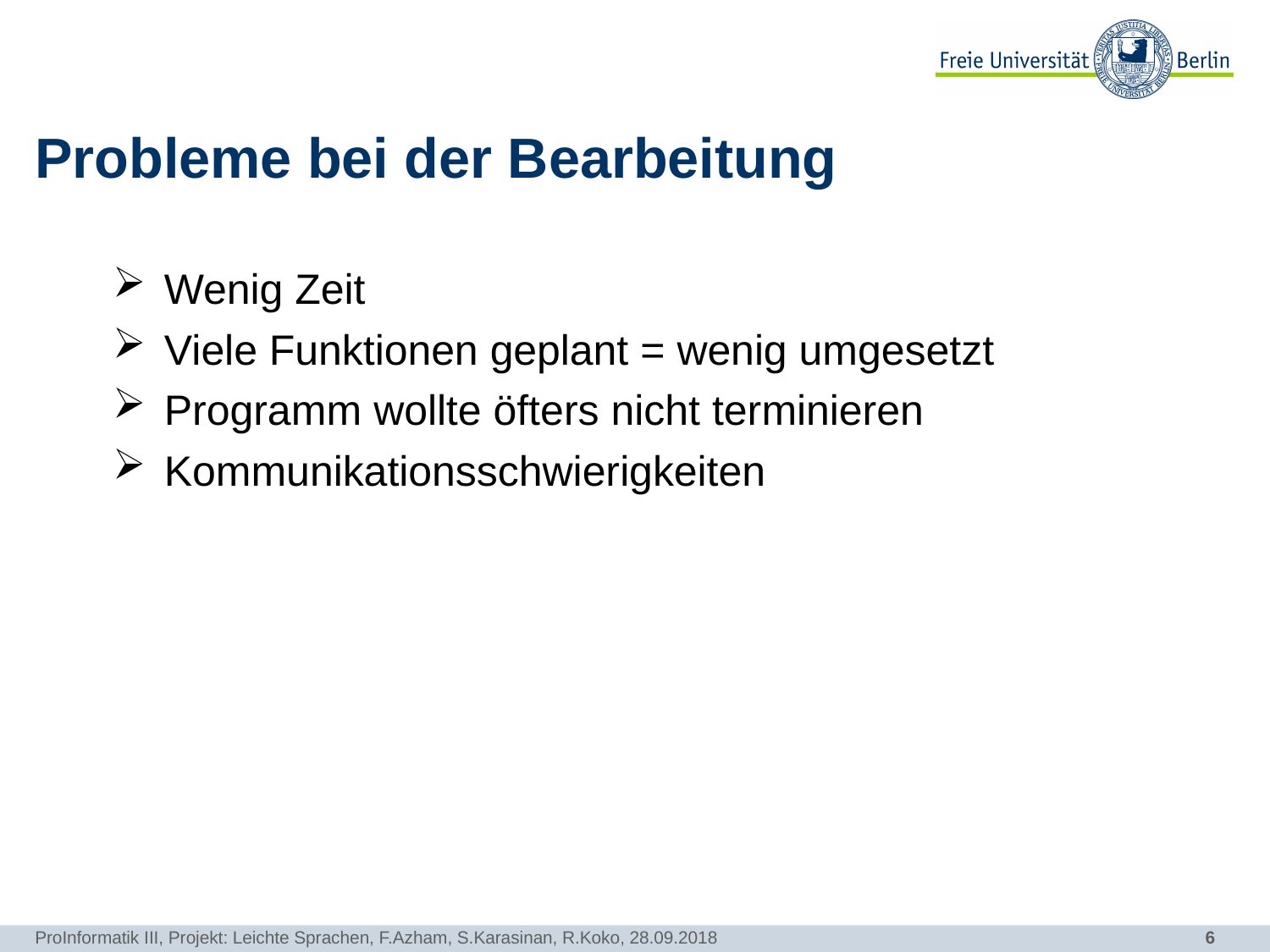

# Probleme bei der Bearbeitung
 Wenig Zeit
 Viele Funktionen geplant = wenig umgesetzt
 Programm wollte öfters nicht terminieren
 Kommunikationsschwierigkeiten
ProInformatik III, Projekt: Leichte Sprachen, F.Azham, S.Karasinan, R.Koko, 28.09.2018